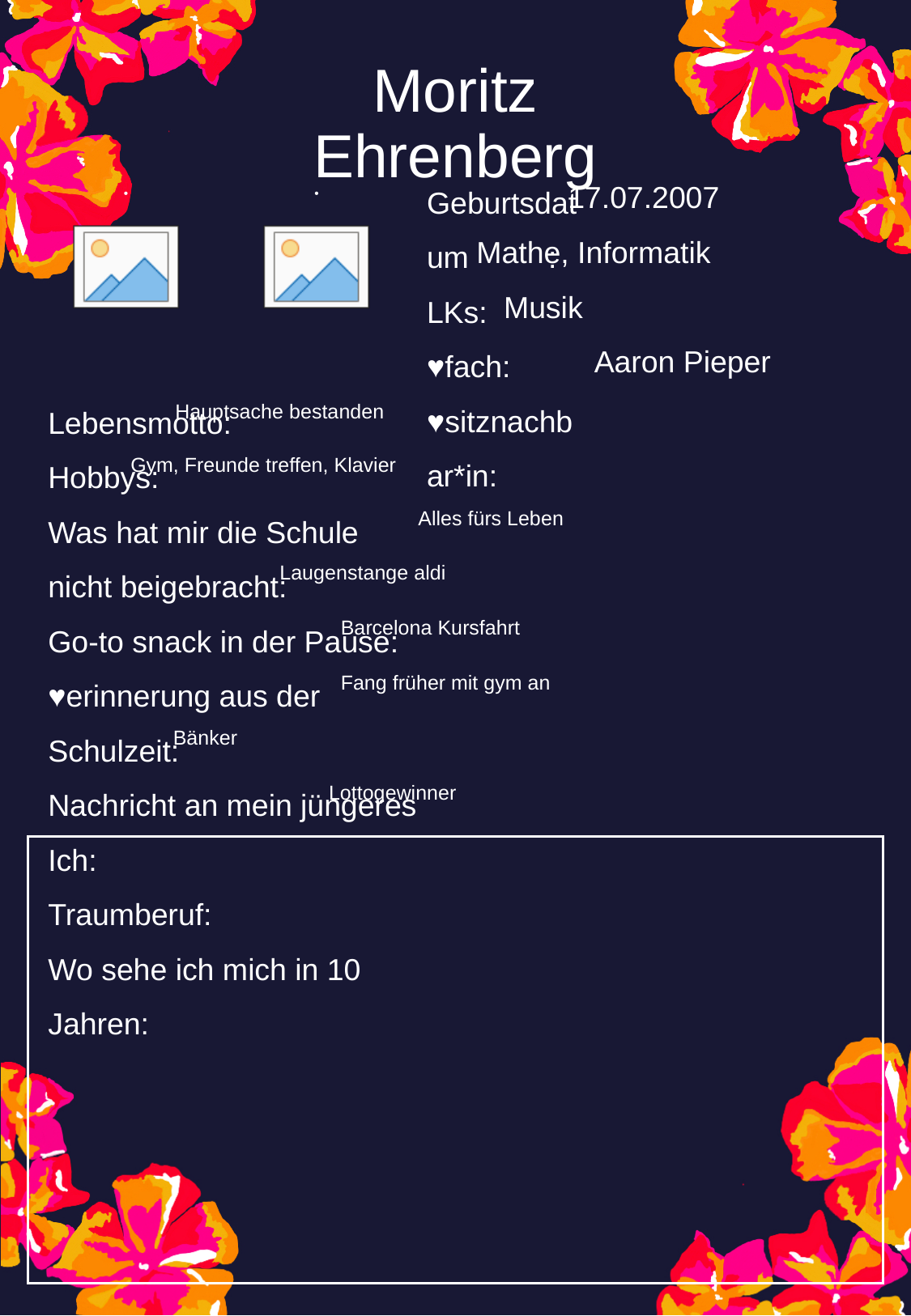

Moritz Ehrenberg

17.07.2007
Mathe, Informatik
Musik
Aaron Pieper
Hauptsache bestanden
Gym, Freunde treffen, Klavier
Alles fürs Leben
Laugenstange aldi
Barcelona Kursfahrt
Fang früher mit gym an
Bänker
Lottogewinner